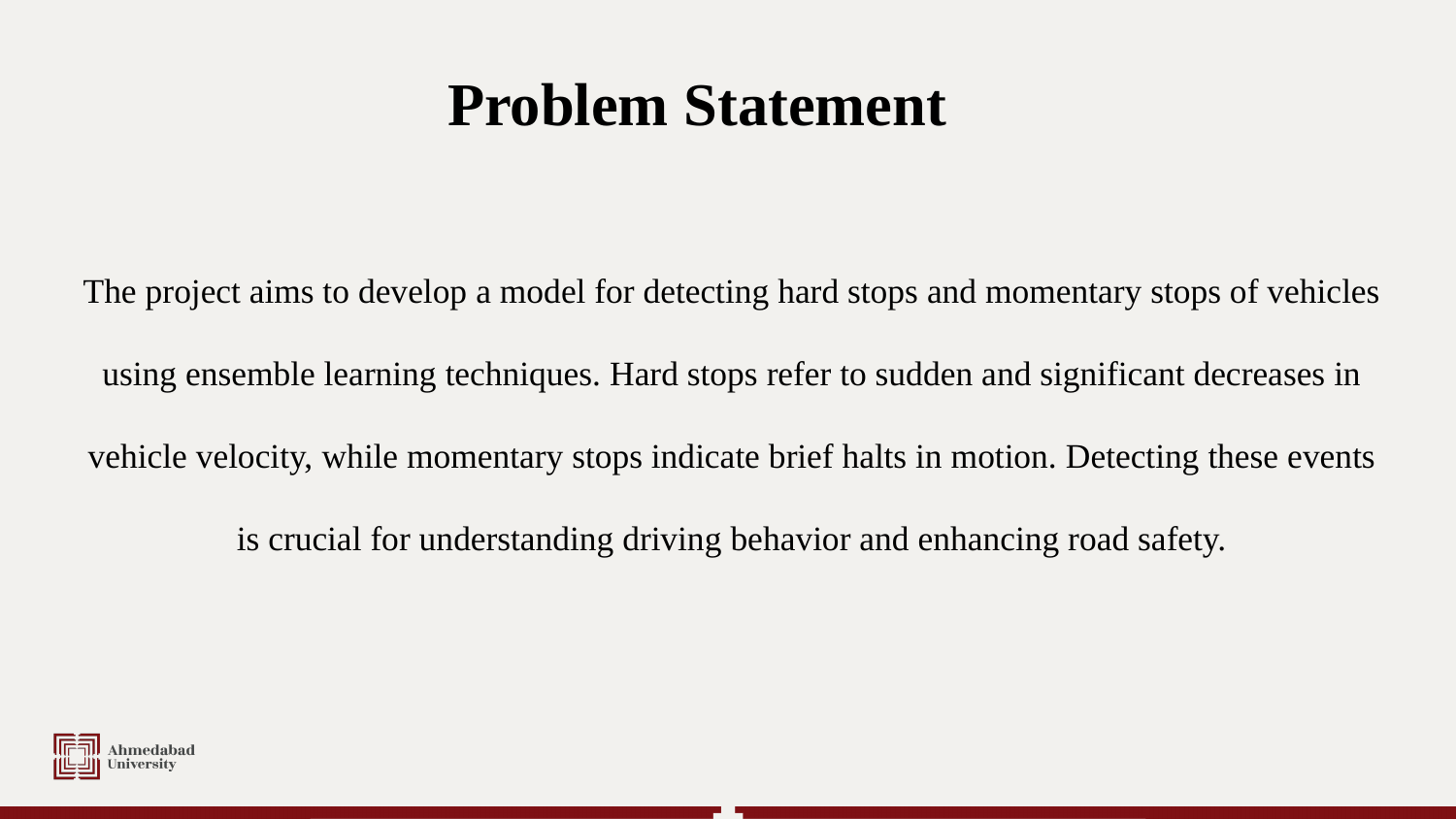

# Problem Statement

The project aims to develop a model for detecting hard stops and momentary stops of vehicles using ensemble learning techniques. Hard stops refer to sudden and significant decreases in vehicle velocity, while momentary stops indicate brief halts in motion. Detecting these events is crucial for understanding driving behavior and enhancing road safety.